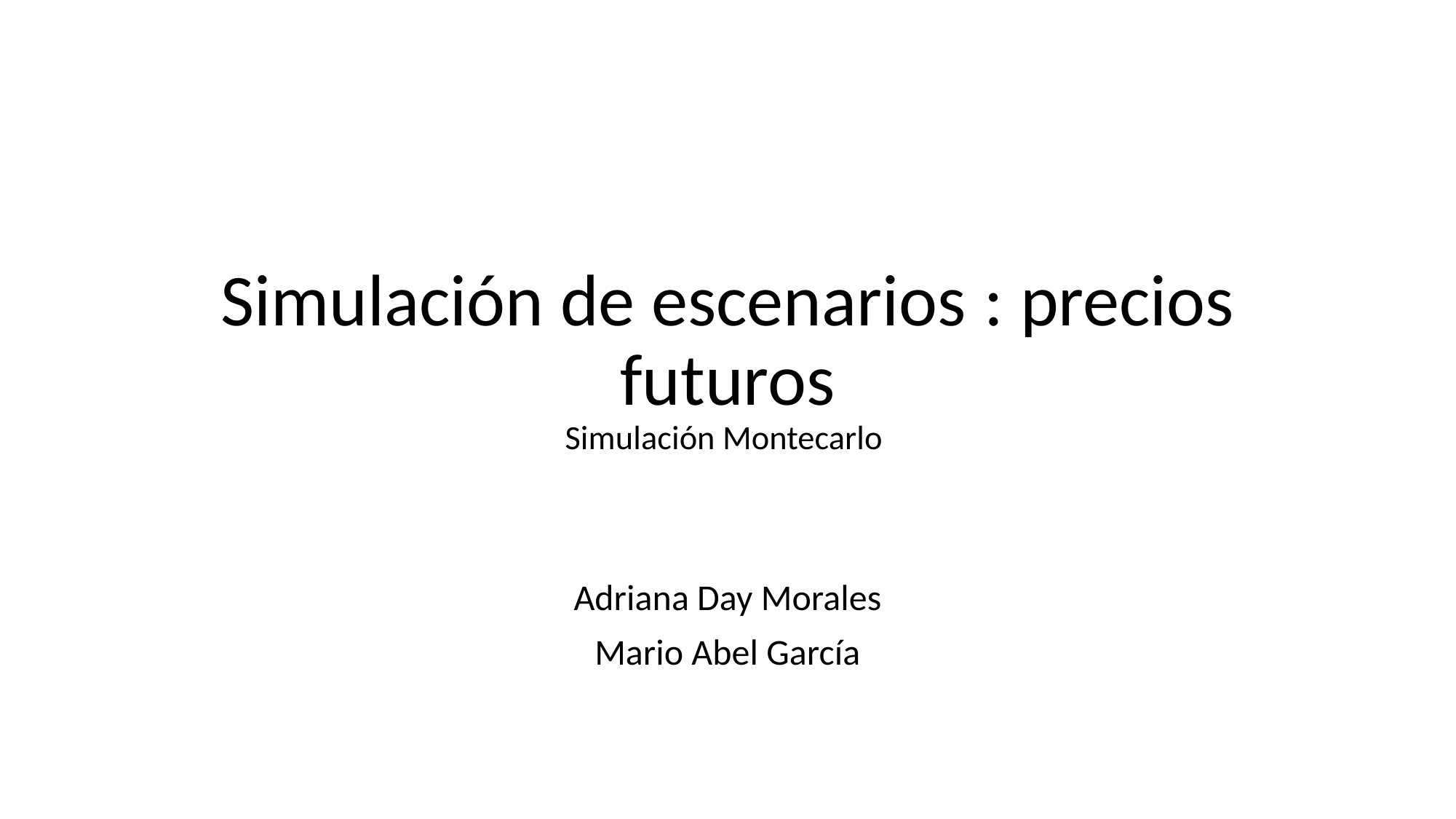

# Simulación de escenarios : precios futuros Simulación Montecarlo
Adriana Day Morales
Mario Abel García